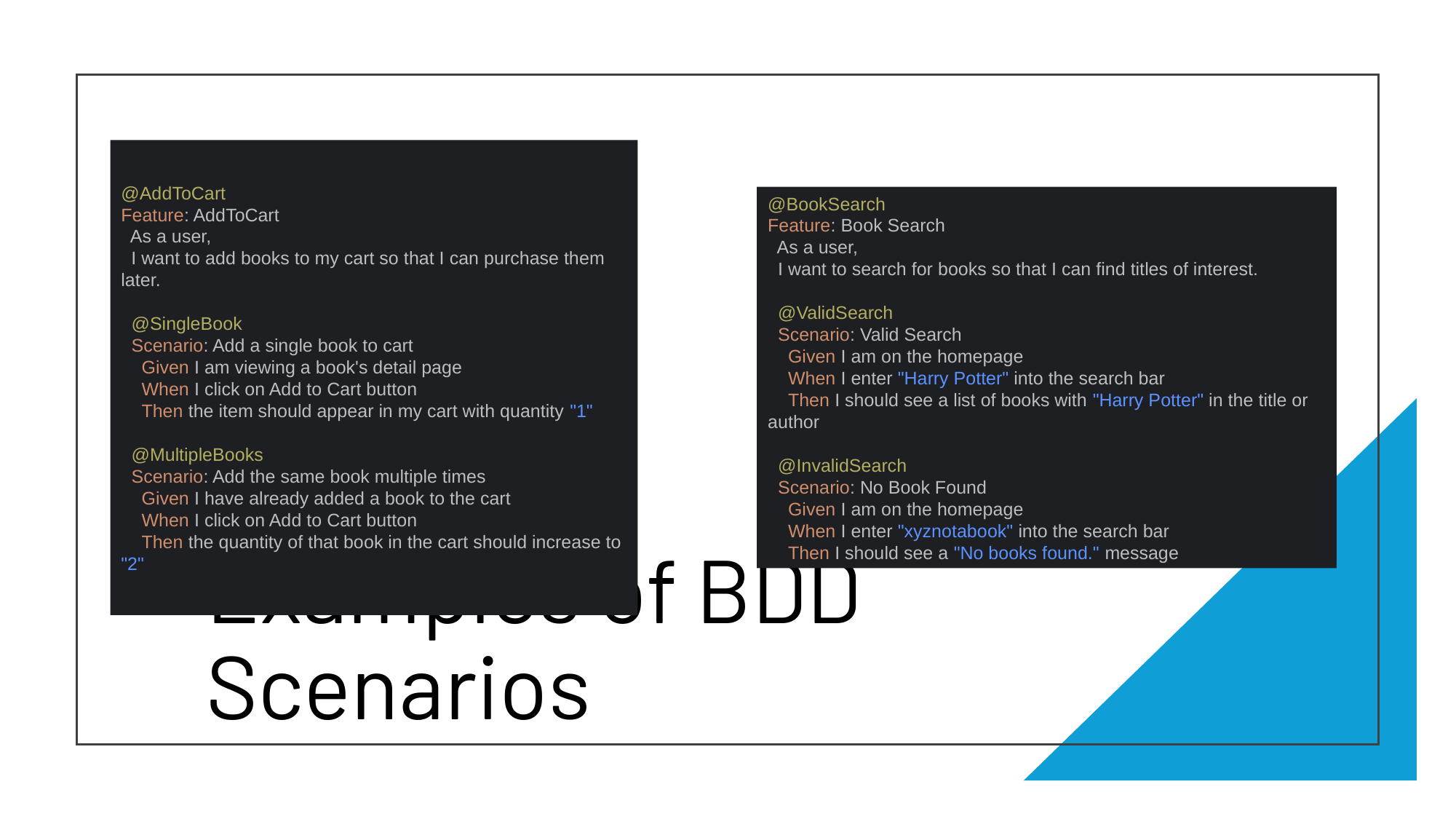

@AddToCart
Feature: AddToCart
  As a user,
  I want to add books to my cart so that I can purchase them later.
  @SingleBook
  Scenario: Add a single book to cart
    Given I am viewing a book's detail page
    When I click on Add to Cart button
    Then the item should appear in my cart with quantity "1"
  @MultipleBooks
  Scenario: Add the same book multiple times
    Given I have already added a book to the cart
    When I click on Add to Cart button
    Then the quantity of that book in the cart should increase to "2"
@BookSearch
Feature: Book Search
  As a user,
  I want to search for books so that I can find titles of interest.
  @ValidSearch
  Scenario: Valid Search
    Given I am on the homepage
    When I enter "Harry Potter" into the search bar
    Then I should see a list of books with "Harry Potter" in the title or author
  @InvalidSearch
  Scenario: No Book Found
    Given I am on the homepage
    When I enter "xyznotabook" into the search bar
    Then I should see a "No books found." message

# Examples of BDD Scenarios